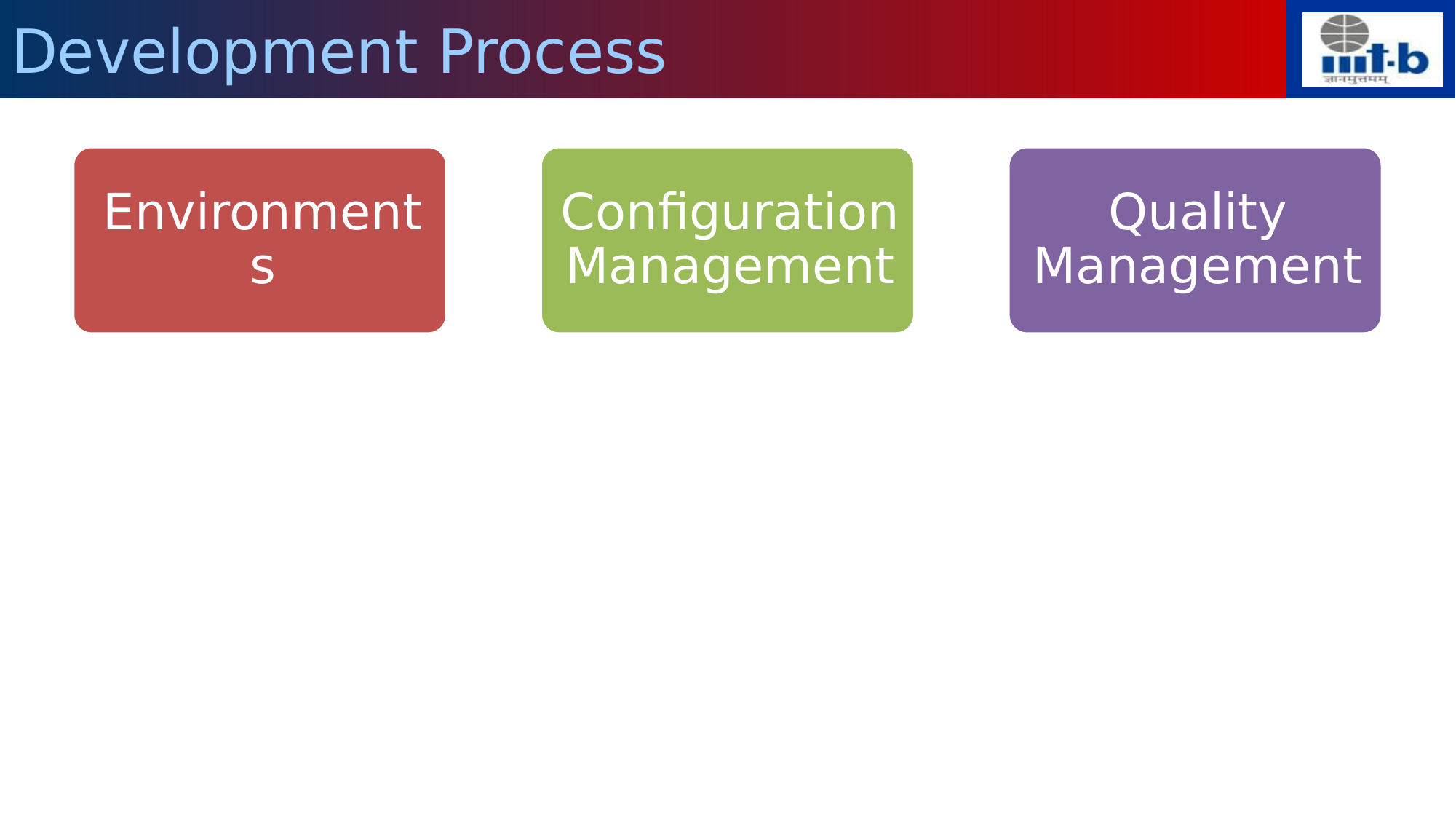

# Development Process
Environments
Configuration Management
Quality Management